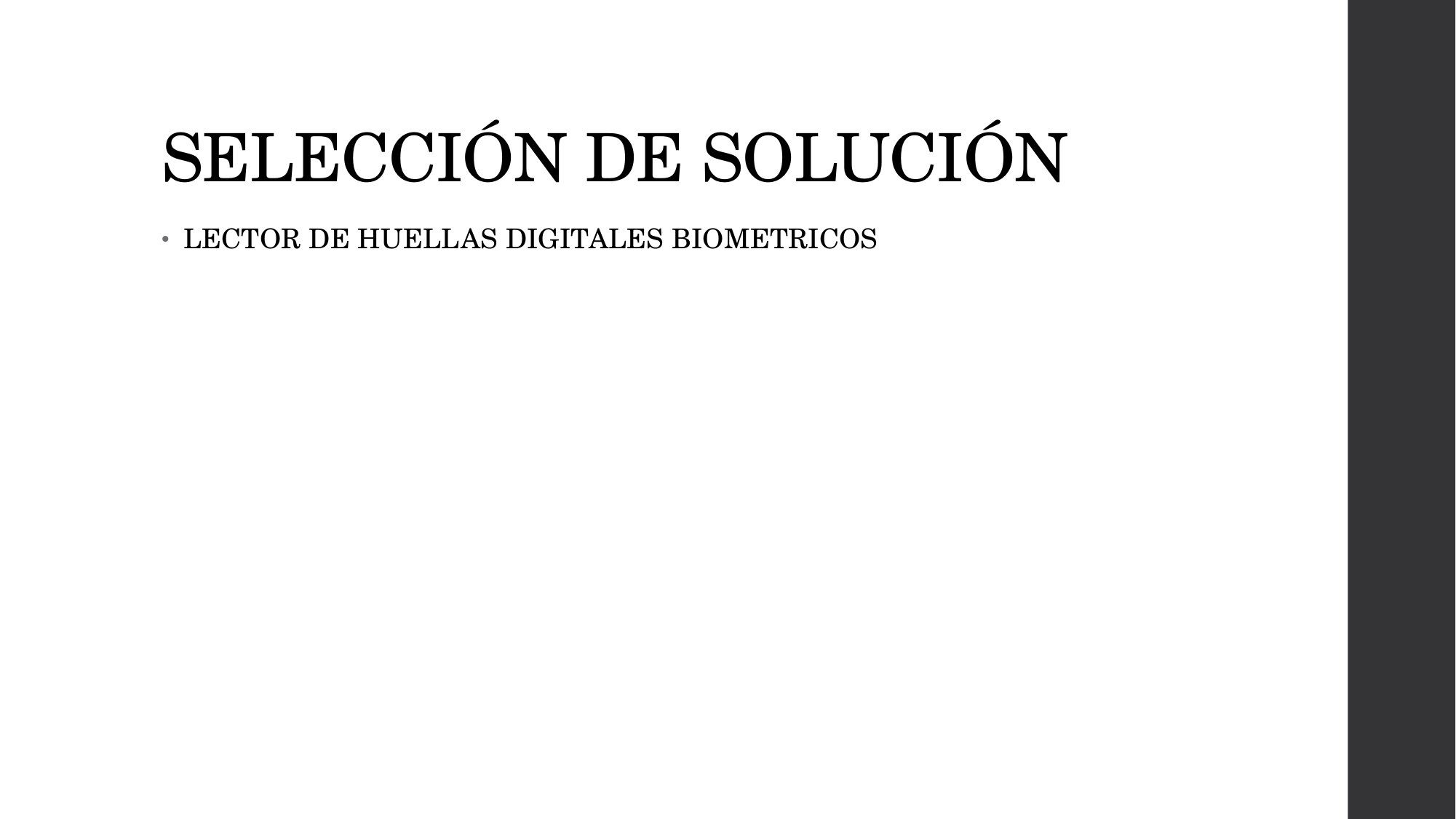

# SELECCIÓN DE SOLUCIÓN
LECTOR DE HUELLAS DIGITALES BIOMETRICOS